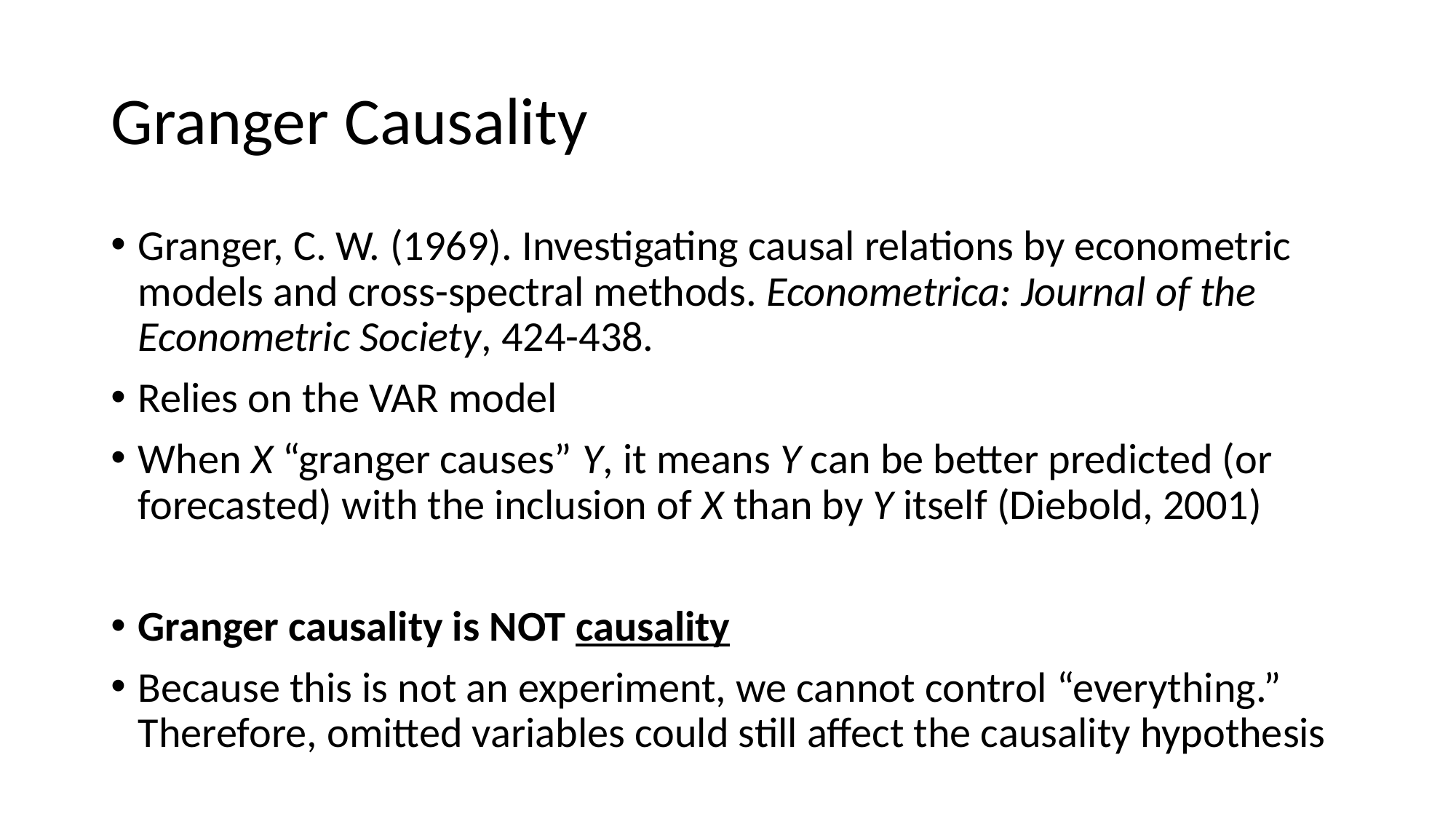

# Granger Causality
Granger, C. W. (1969). Investigating causal relations by econometric models and cross-spectral methods. Econometrica: Journal of the Econometric Society, 424-438.
Relies on the VAR model
When X “granger causes” Y, it means Y can be better predicted (or forecasted) with the inclusion of X than by Y itself (Diebold, 2001)

Granger causality is NOT causality
Because this is not an experiment, we cannot control “everything.” Therefore, omitted variables could still affect the causality hypothesis